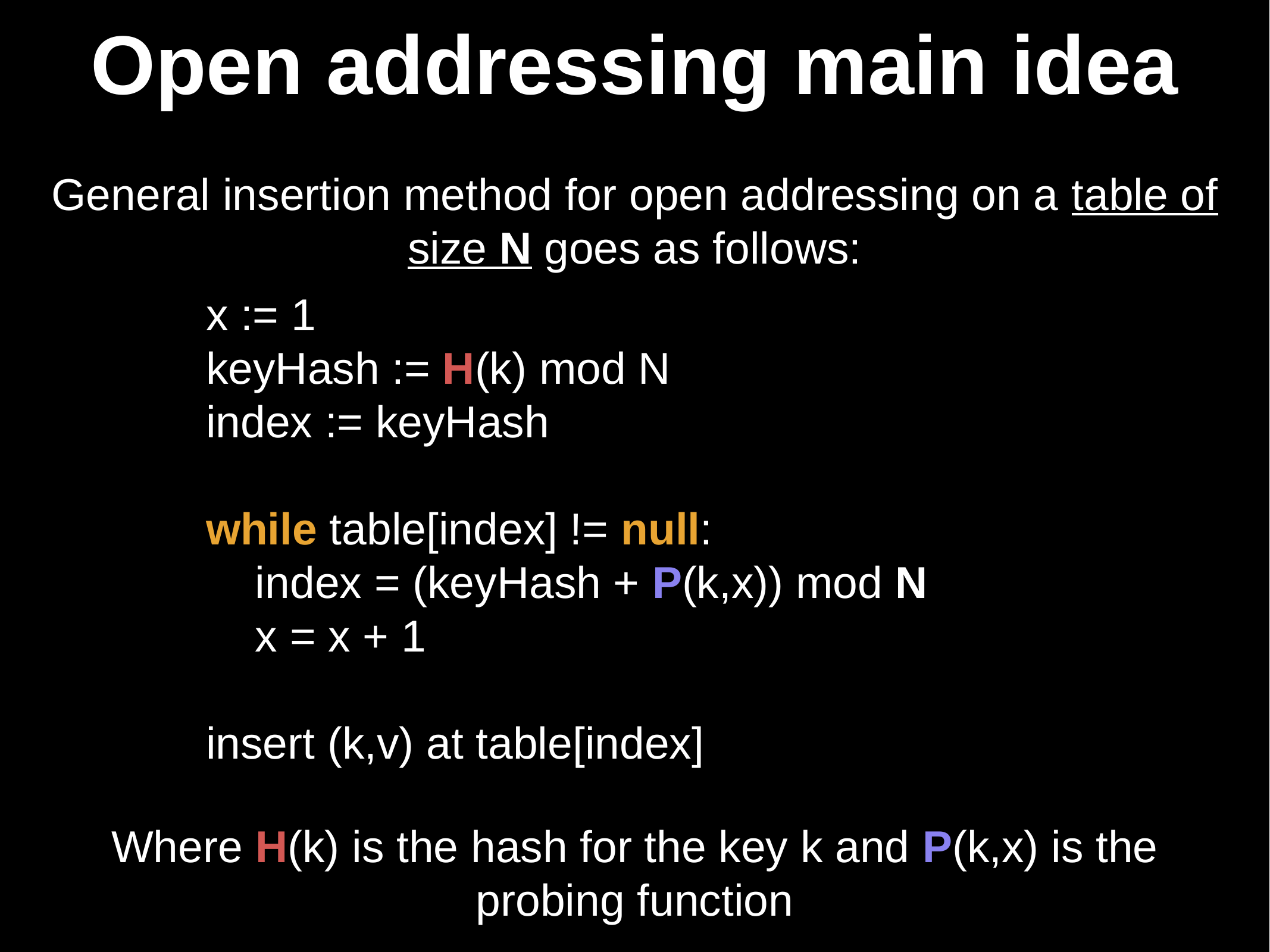

# Open addressing main idea
General insertion method for open addressing on a table of size N goes as follows:
x := 1
keyHash := H(k) mod N
index := keyHash

while table[index] != null:
    index = (keyHash + P(k,x)) mod N
    x = x + 1

insert (k,v) at table[index]
Where H(k) is the hash for the key k and P(k,x) is the probing function